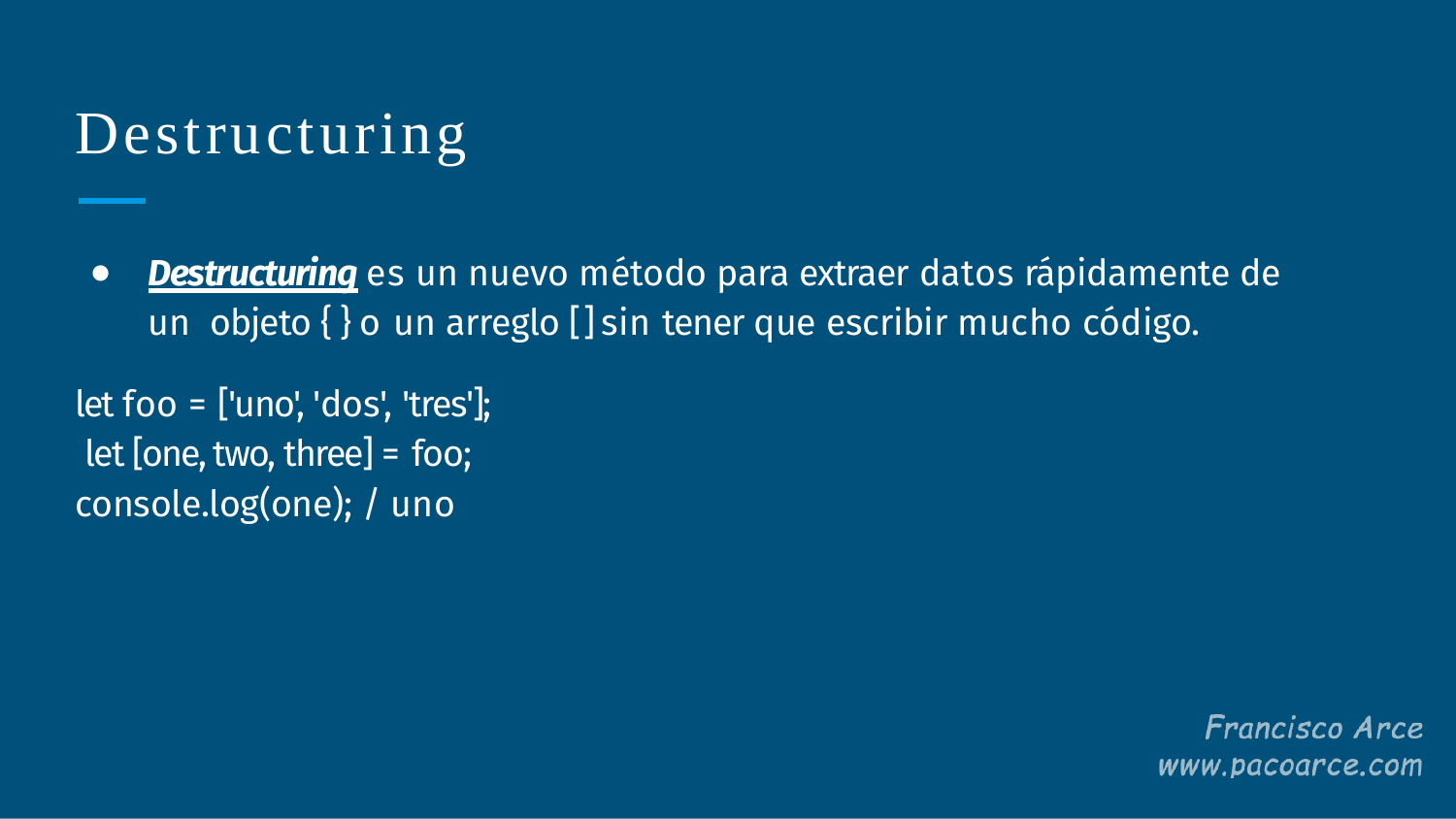

# Destructuring

Destructuring es un nuevo método para extraer datos rápidamente de un  objeto { } o un arreglo [ ] sin tener que escribir mucho código.
let foo = ['uno', 'dos', 'tres'];  let [one, two, three] = foo;  console.log(one); / uno